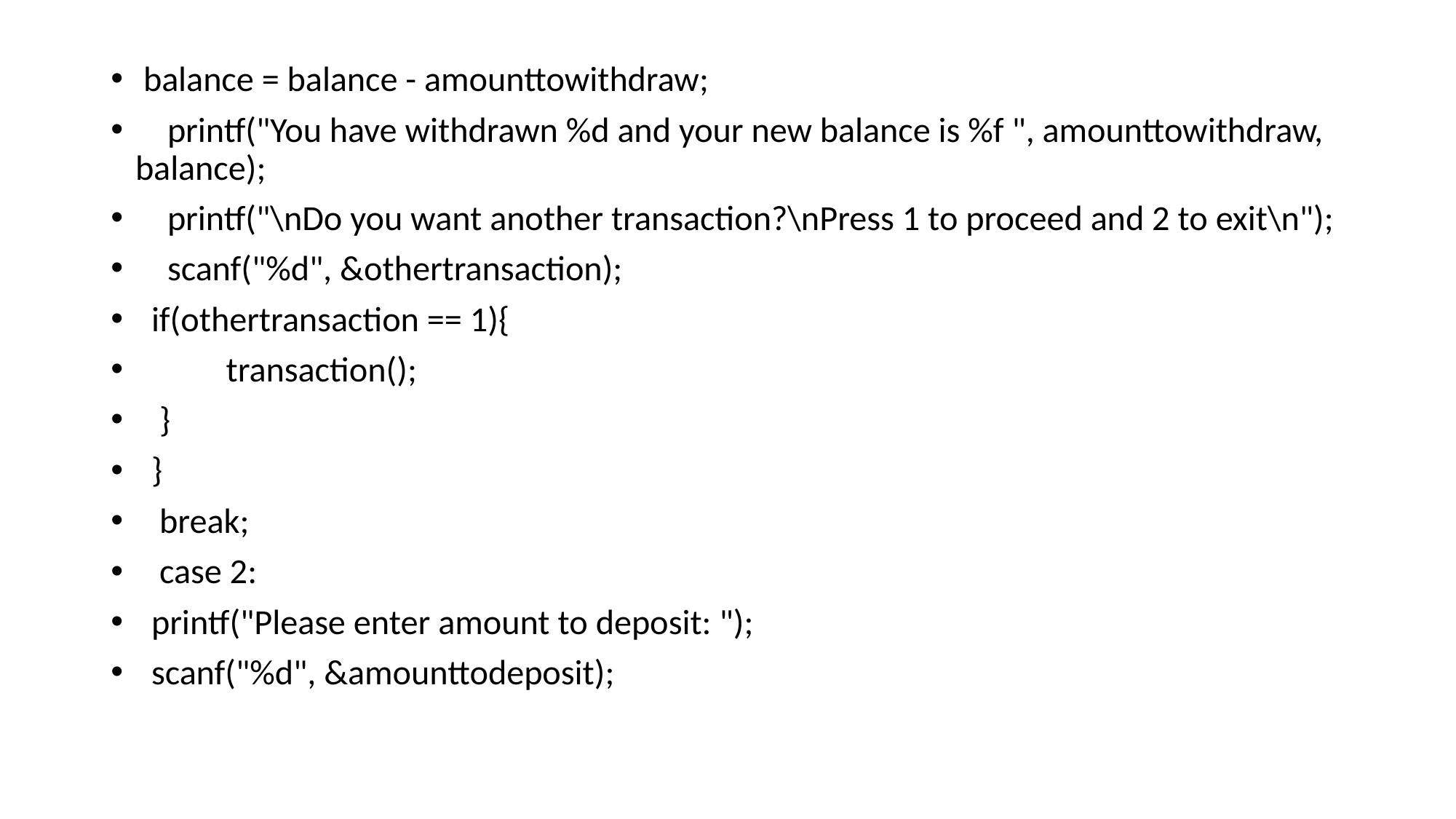

#
 balance = balance - amounttowithdraw;
    printf("You have withdrawn %d and your new balance is %f ", amounttowithdraw, balance);
    printf("\nDo you want another transaction?\nPress 1 to proceed and 2 to exit\n");
    scanf("%d", &othertransaction);
  if(othertransaction == 1){
	transaction();
   }
  }
   break;
   case 2:
  printf("Please enter amount to deposit: ");
  scanf("%d", &amounttodeposit);